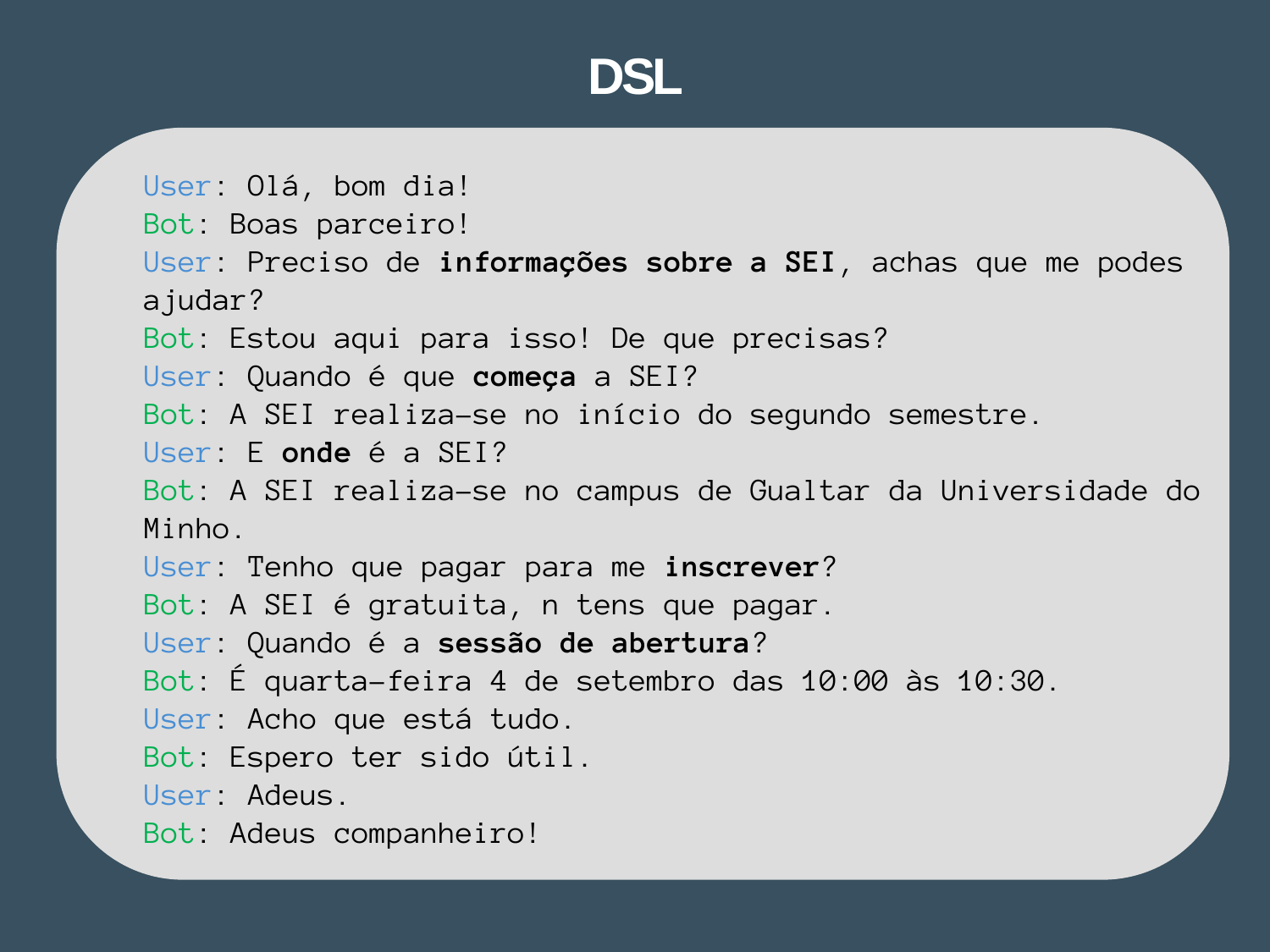

# DSL
User: Olá, bom dia!
Bot: Boas parceiro!
User: Preciso de informações sobre a SEI, achas que me podes ajudar?
Bot: Estou aqui para isso! De que precisas?
User: Quando é que começa a SEI?
Bot: A SEI realiza-se no início do segundo semestre.
User: E onde é a SEI?
Bot: A SEI realiza-se no campus de Gualtar da Universidade do Minho.
User: Tenho que pagar para me inscrever?
Bot: A SEI é gratuita, n tens que pagar.
User: Quando é a sessão de abertura?
Bot: É quarta-feira 4 de setembro das 10:00 às 10:30.
User: Acho que está tudo.
Bot: Espero ter sido útil.
User: Adeus.
Bot: Adeus companheiro!